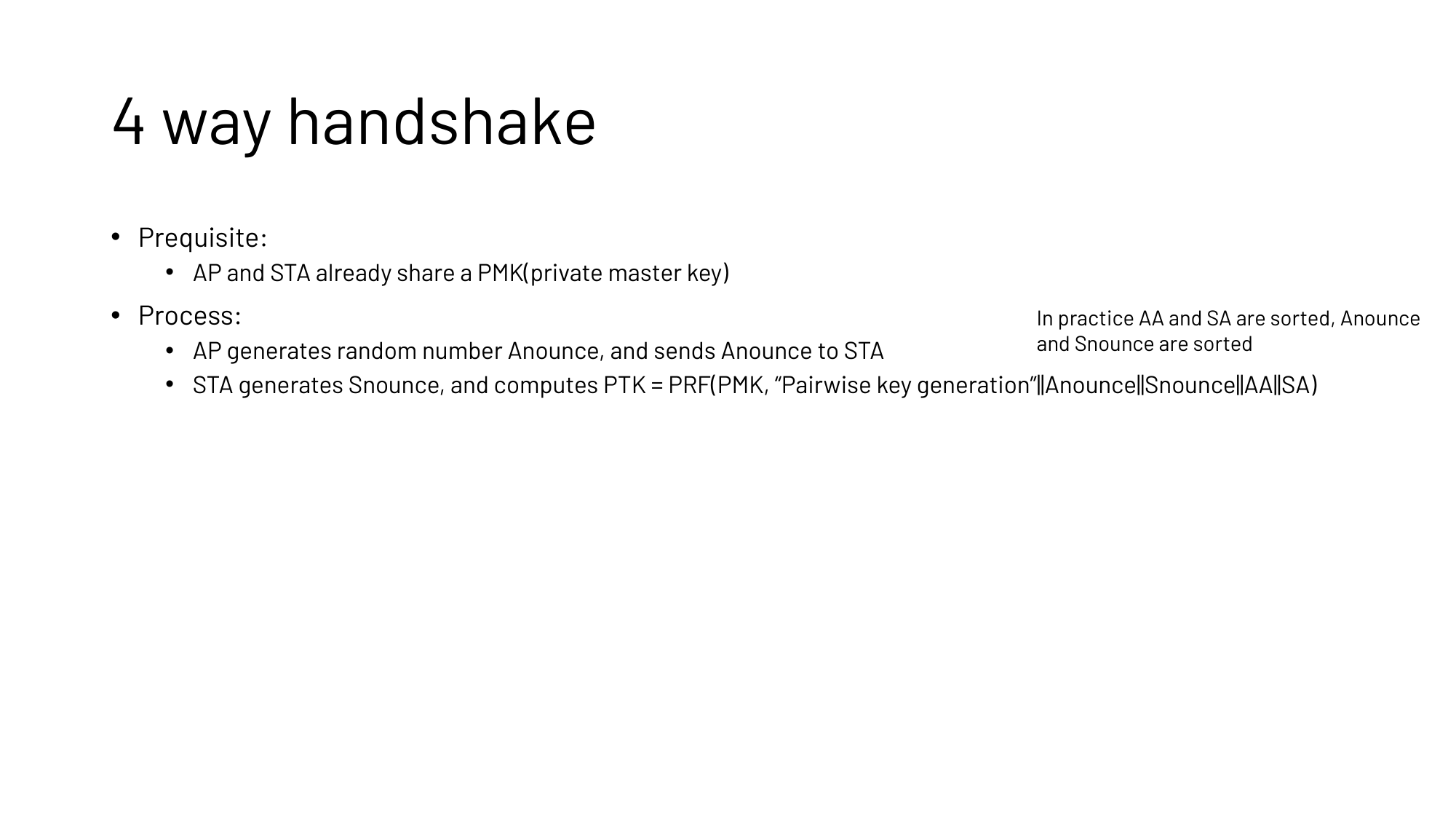

# 4 way handshake
Prequisite:
AP and STA already share a PMK(private master key)
Process:
AP generates random number Anounce, and sends Anounce to STA
STA generates Snounce, and computes PTK = PRF(PMK, “Pairwise key generation”||Anounce||Snounce||AA||SA)

In practice AA and SA are sorted, Anounce and Snounce are sorted